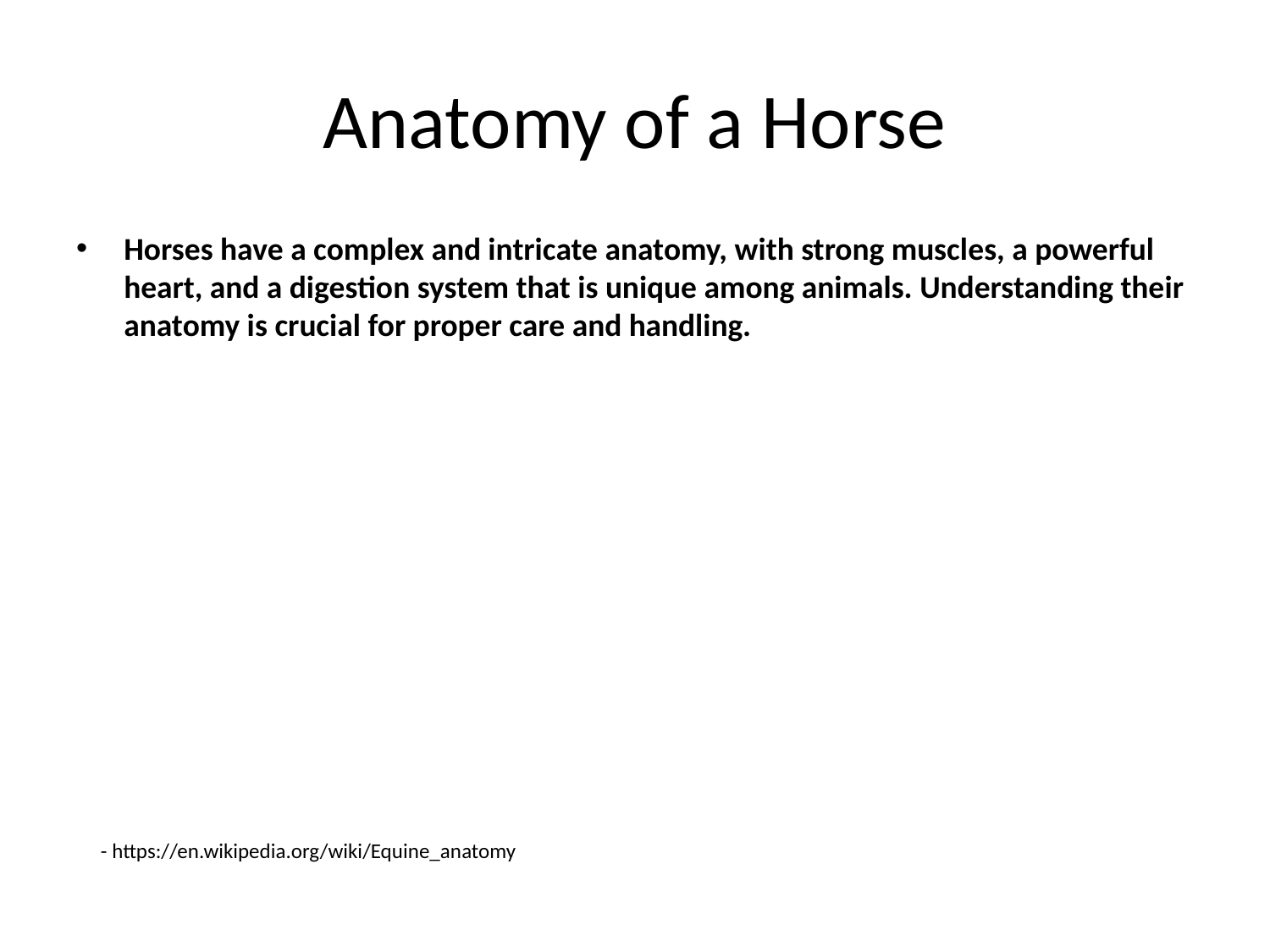

# Anatomy of a Horse
Horses have a complex and intricate anatomy, with strong muscles, a powerful heart, and a digestion system that is unique among animals. Understanding their anatomy is crucial for proper care and handling.

- https://en.wikipedia.org/wiki/Equine_anatomy